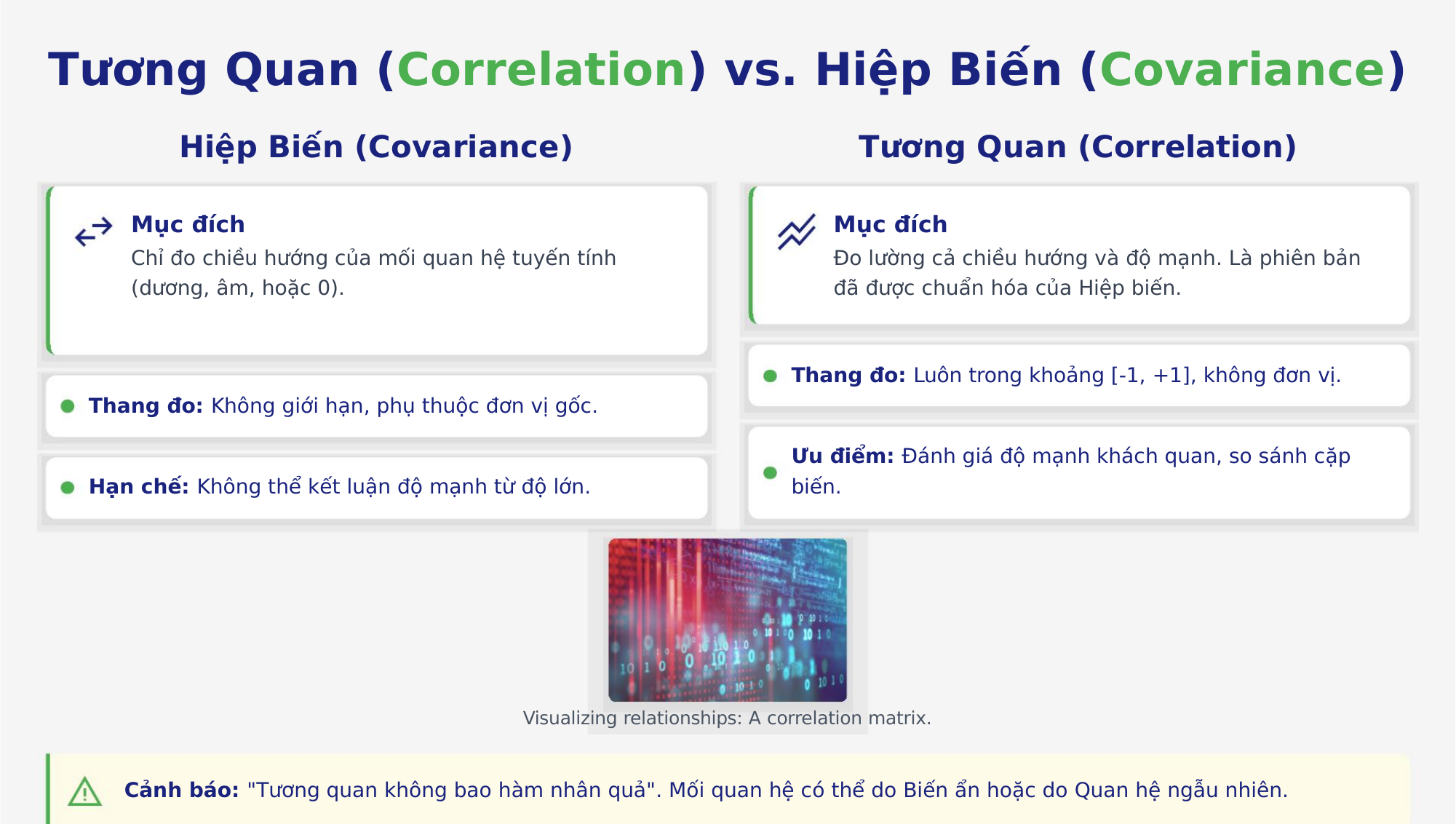

Tương Quan (Correlation) vs. Hiệp Biến (Covariance)
Hiệp Biến (Covariance)
Tương Quan (Correlation)
Mục đích
Mục đích
Chỉ đo chiều hướng của mối quan hệ tuyến tính
(dương, âm, hoặc 0).
Đo lường cả chiều hướng và độ mạnh. Là phiên bản
đã được chuẩn hóa của Hiệp biến.
Thang đo: Luôn trong khoảng [-1, +1], không đơn vị.
Thang đo: Không giới hạn, phụ thuộc đơn vị gốc.
Ưu điểm: Đánh giá độ mạnh khách quan, so sánh cặp
Hạn chế: Không thể kết luận độ mạnh từ độ lớn.
biến.
Visualizing relationships: A correlation matrix.
Cảnh báo: "Tương quan không bao hàm nhân quả". Mối quan hệ có thể do Biến ẩn hoặc do Quan hệ ngẫu nhiên.